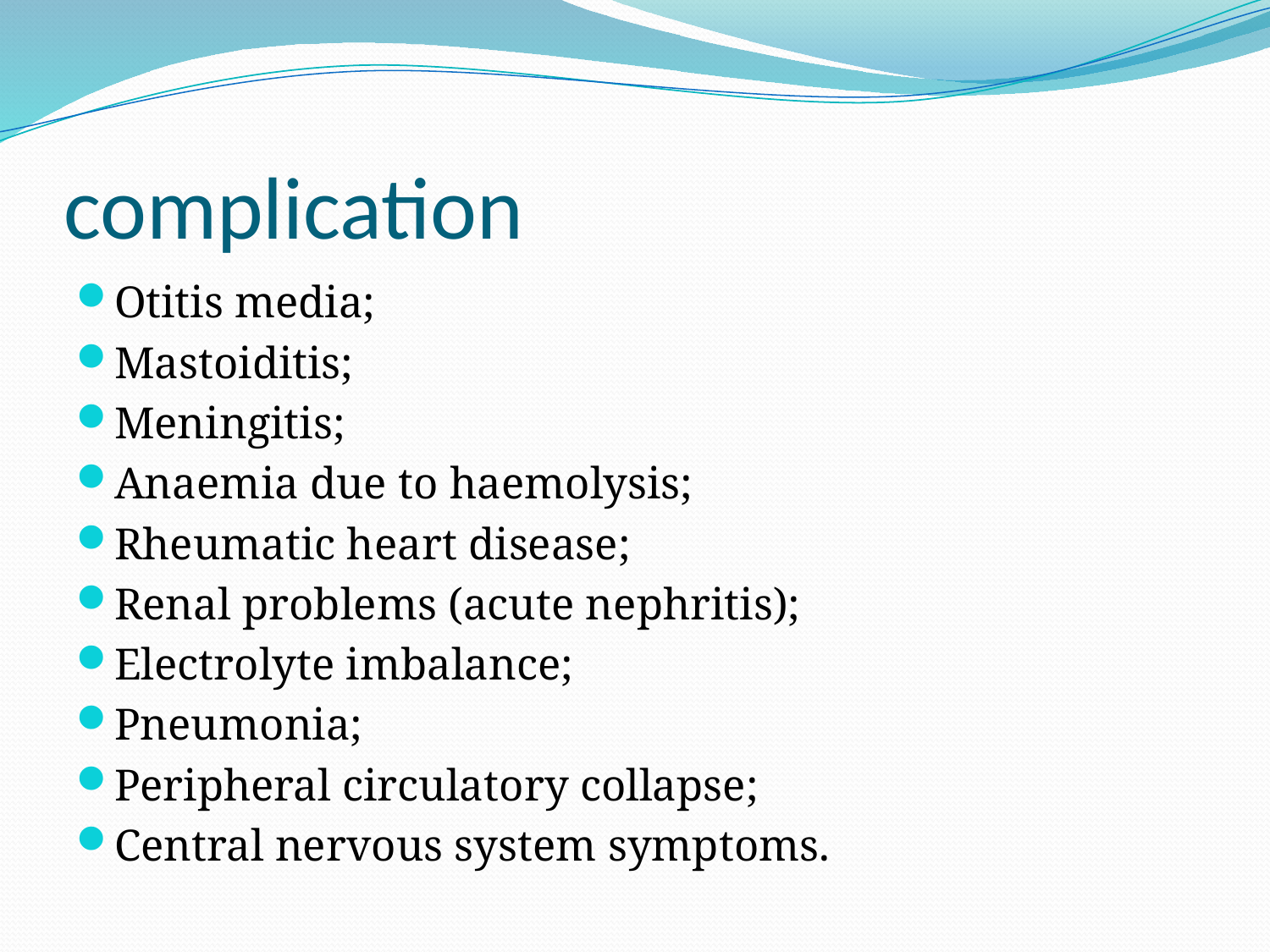

# complication
Otitis media;
Mastoiditis;
Meningitis;
Anaemia due to haemolysis;
Rheumatic heart disease;
Renal problems (acute nephritis);
Electrolyte imbalance;
Pneumonia;
Peripheral circulatory collapse;
Central nervous system symptoms.